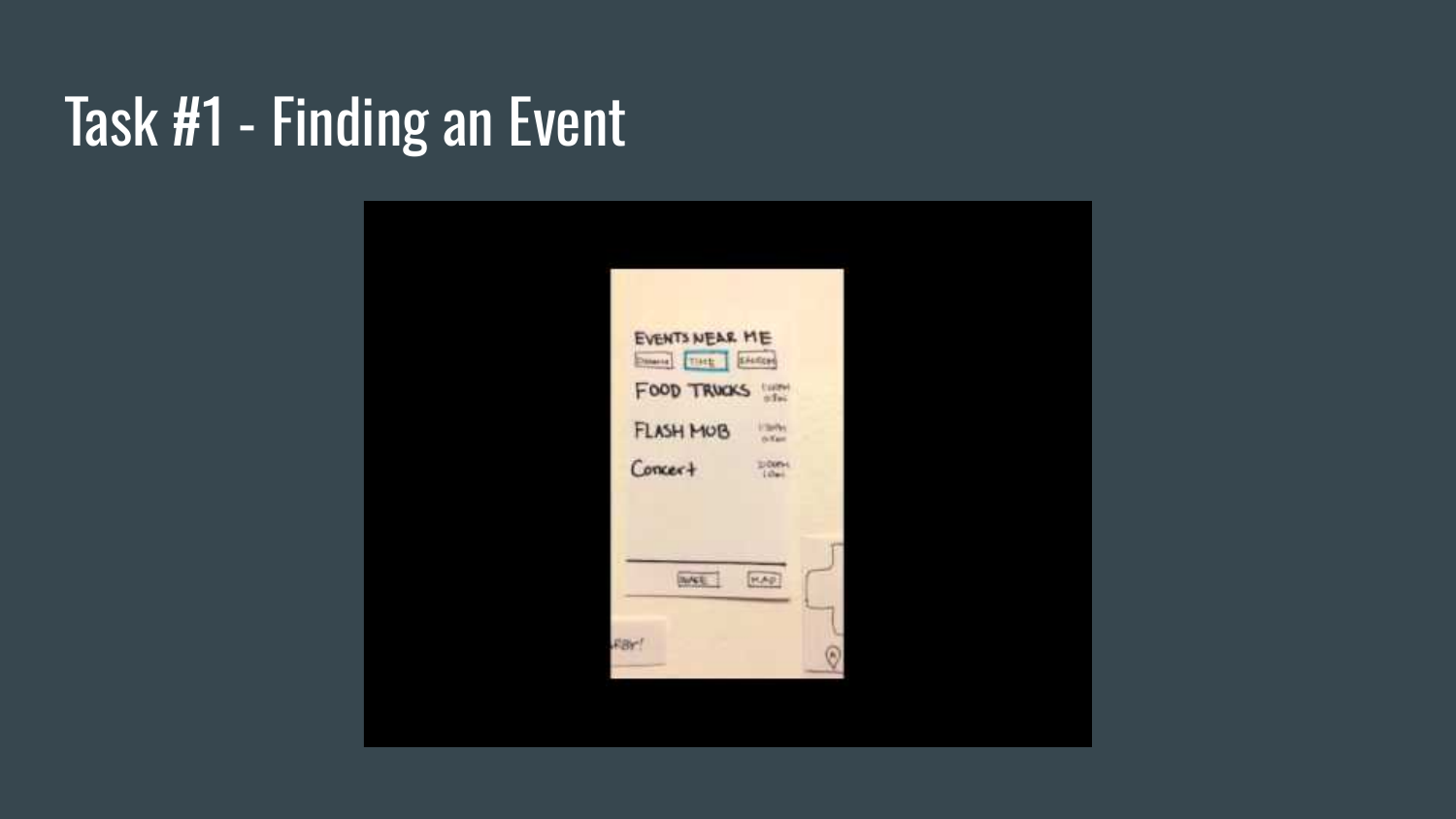

# Task #1 - Finding an Event